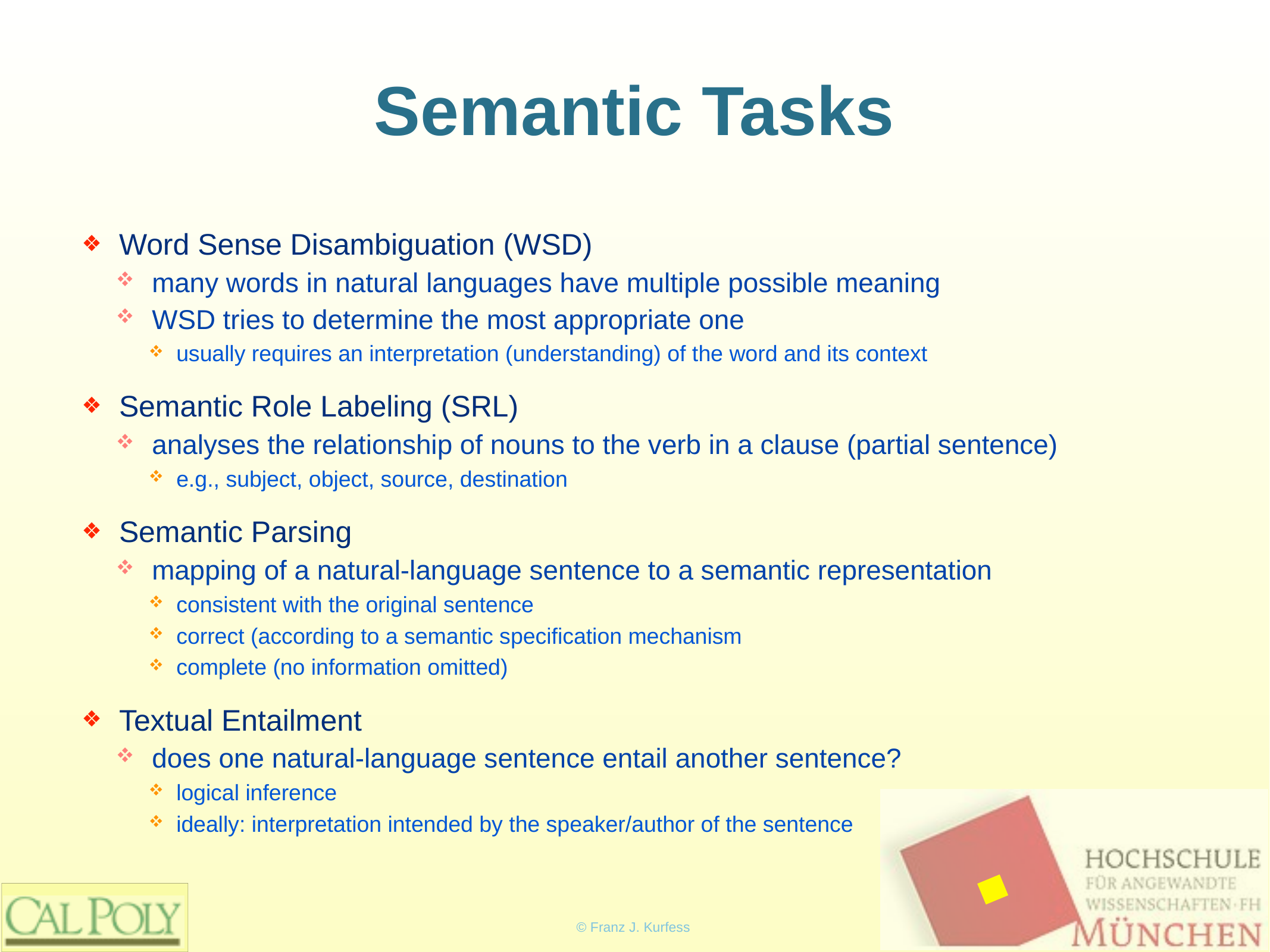

# Semantic Tasks
Word Sense Disambiguation (WSD)
many words in natural languages have multiple possible meaning
WSD tries to determine the most appropriate one
usually requires an interpretation (understanding) of the word and its context
Semantic Role Labeling (SRL)
analyses the relationship of nouns to the verb in a clause (partial sentence)
e.g., subject, object, source, destination
Semantic Parsing
mapping of a natural-language sentence to a semantic representation
consistent with the original sentence
correct (according to a semantic specification mechanism
complete (no information omitted)
Textual Entailment
does one natural-language sentence entail another sentence?
logical inference
ideally: interpretation intended by the speaker/author of the sentence
47